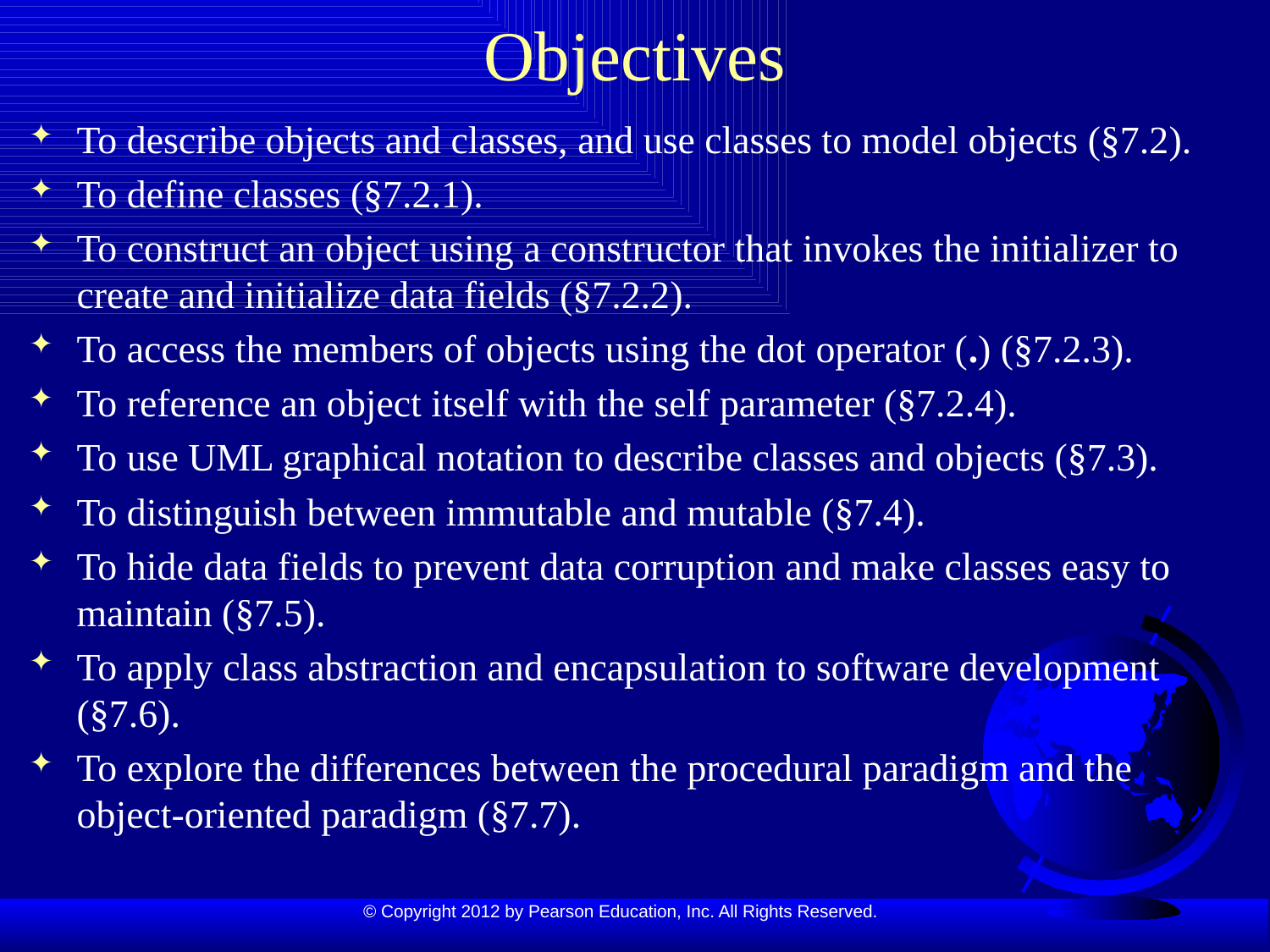

# Objectives
To describe objects and classes, and use classes to model objects (§7.2).
To define classes (§7.2.1).
To construct an object using a constructor that invokes the initializer to create and initialize data fields (§7.2.2).
To access the members of objects using the dot operator (.) (§7.2.3).
To reference an object itself with the self parameter (§7.2.4).
To use UML graphical notation to describe classes and objects (§7.3).
To distinguish between immutable and mutable (§7.4).
To hide data fields to prevent data corruption and make classes easy to maintain (§7.5).
To apply class abstraction and encapsulation to software development (§7.6).
To explore the differences between the procedural paradigm and the object-oriented paradigm (§7.7).
3